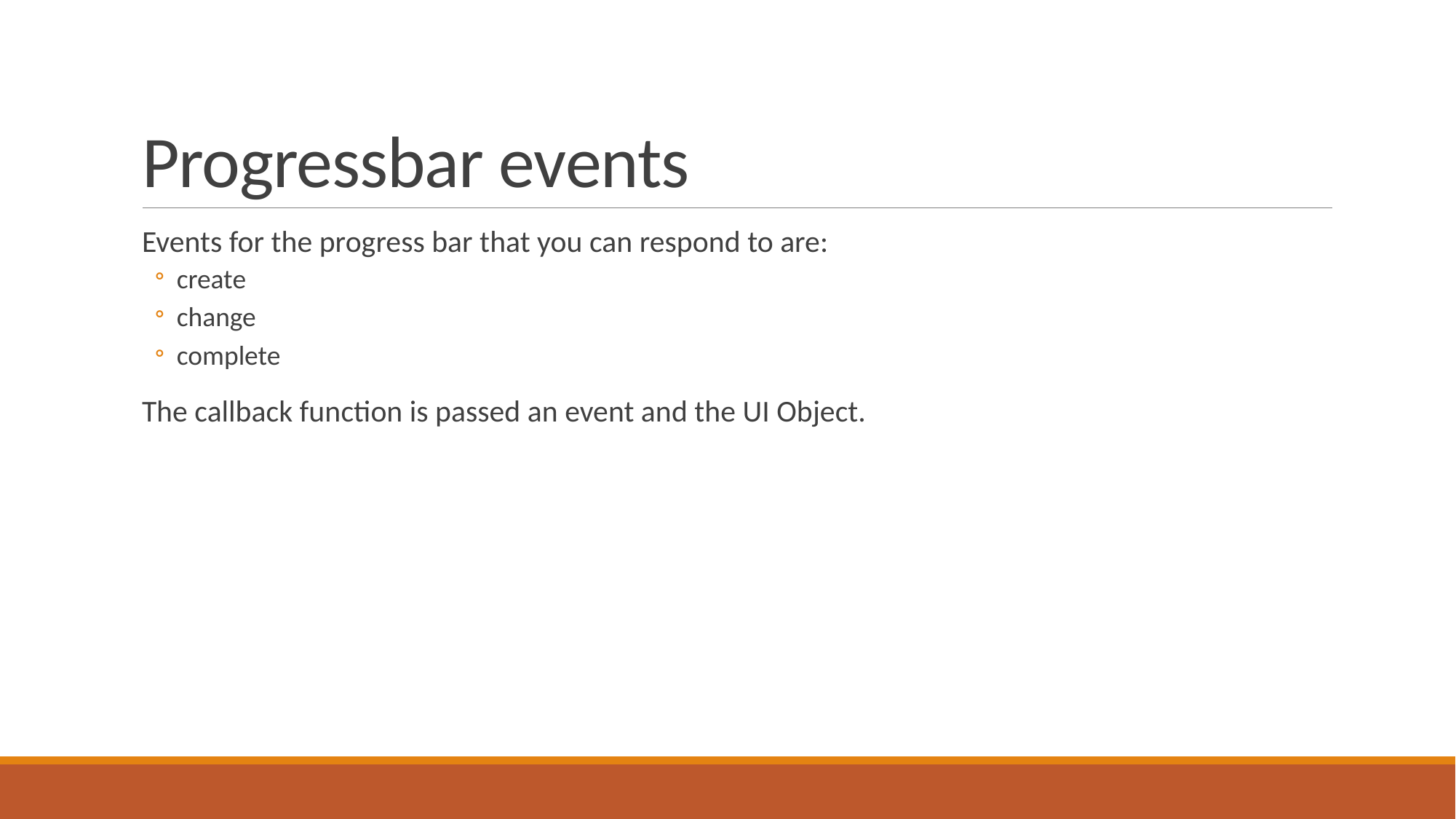

# Progressbar events
Events for the progress bar that you can respond to are:
create
change
complete
The callback function is passed an event and the UI Object.